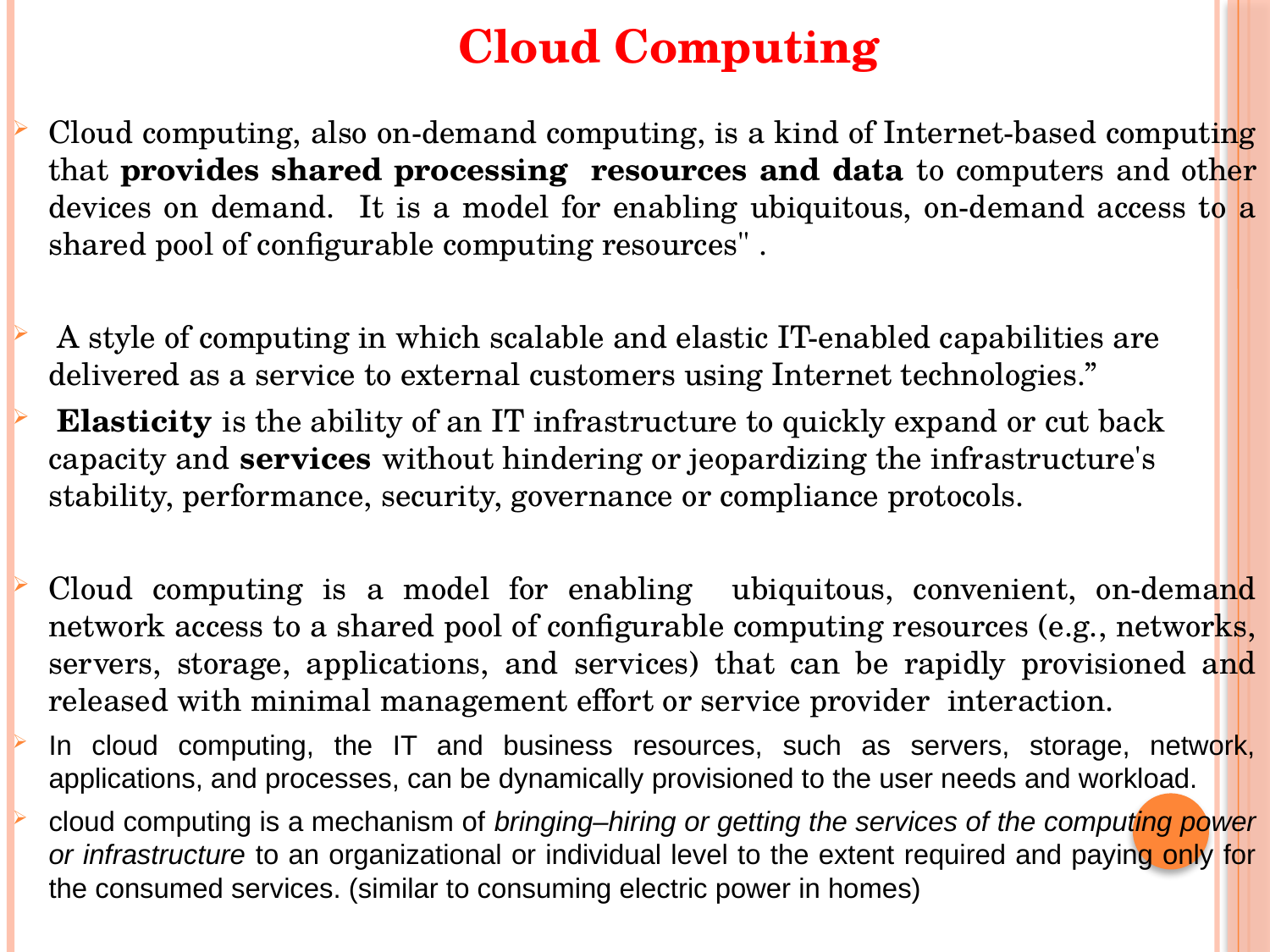

# Cloud Computing
Cloud computing, also on-demand computing, is a kind of Internet-based computing that provides shared processing  resources and data to computers and other devices on demand.  It is a model for enabling ubiquitous, on-demand access to a shared pool of configurable computing resources" .

 A style of computing in which scalable and elastic IT-enabled capabilities are delivered as a service to external customers using Internet technologies.”
 Elasticity is the ability of an IT infrastructure to quickly expand or cut back capacity and services without hindering or jeopardizing the infrastructure's stability, performance, security, governance or compliance protocols.

Cloud computing is a model for enabling  ubiquitous, convenient, on-demand network access to a shared pool of configurable computing resources (e.g., networks, servers, storage, applications, and services) that can be rapidly provisioned and released with minimal management effort or service provider  interaction.
In cloud computing, the IT and business resources, such as servers, storage, network, applications, and processes, can be dynamically provisioned to the user needs and workload.
cloud computing is a mechanism of bringing–hiring or getting the services of the computing power or infrastructure to an organizational or individual level to the extent required and paying only for the consumed services. (similar to consuming electric power in homes)